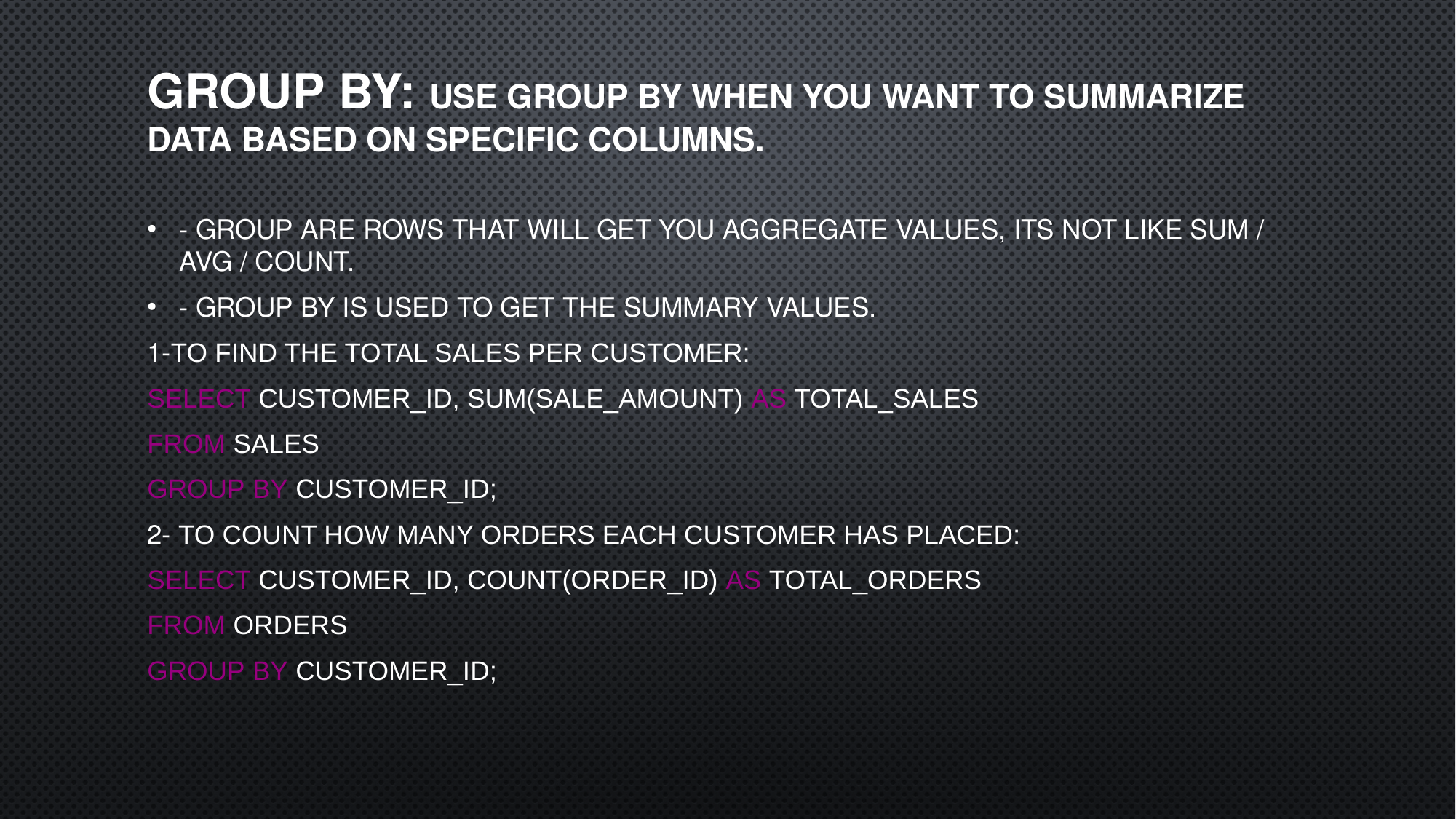

# Group by: Use GROUP BY when you want to summarize data based on specific columns.
- group are rows that will get you aggregate values, its not like sum / avg / count.
- group by is used to get the summary values.
1-To find the total sales per customer:
SELECT customer_id, SUM(sale_amount) AS total_sales
FROM sales
GROUP BY customer_id;
2- To count how many orders each customer has placed:
SELECT customer_id, COUNT(order_id) AS total_orders
FROM orders
GROUP BY customer_id;